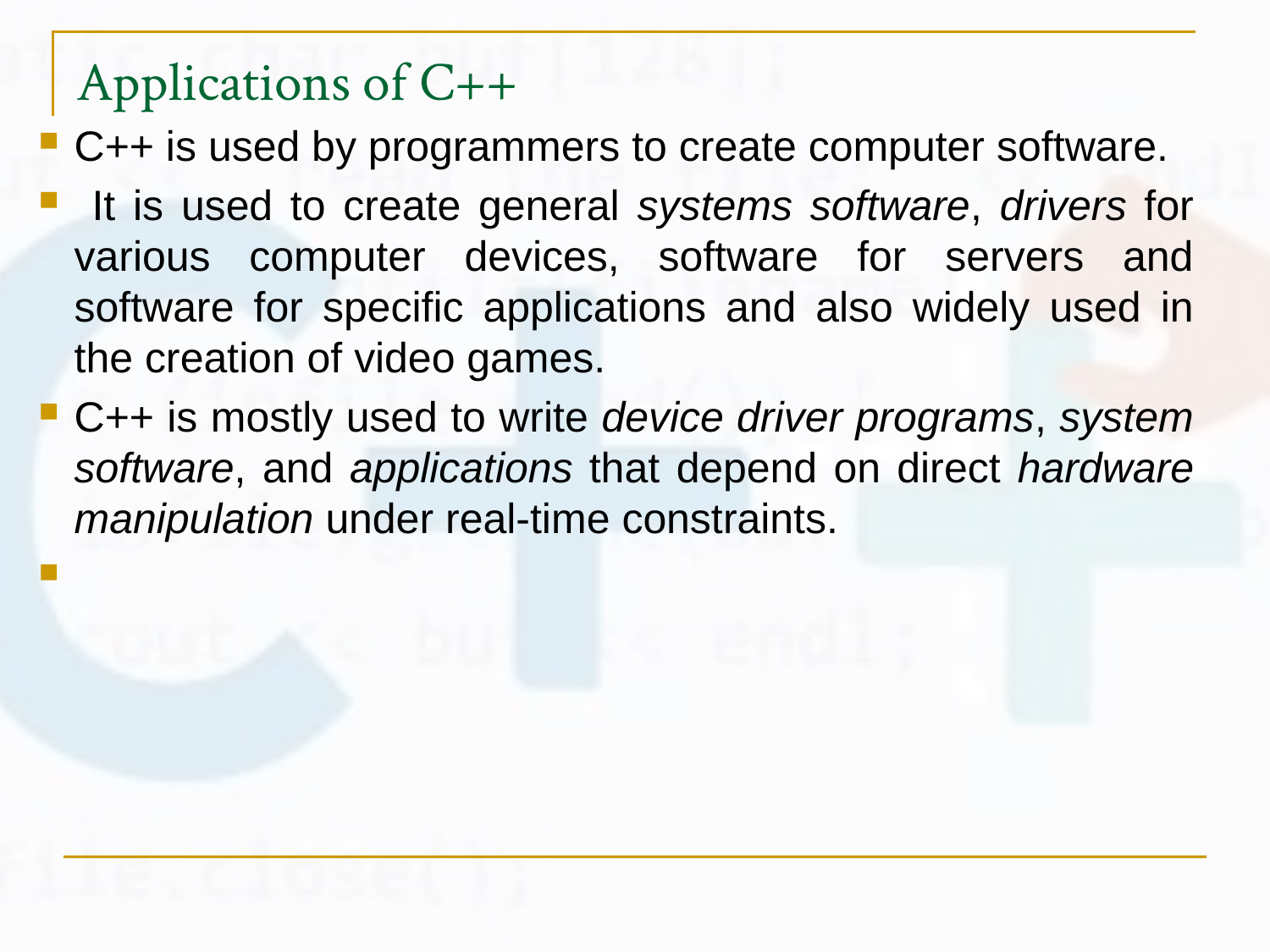

# Applications of C++
C++ is used by programmers to create computer software.
 It is used to create general systems software, drivers for various computer devices, software for servers and software for specific applications and also widely used in the creation of video games.
C++ is mostly used to write device driver programs, system software, and applications that depend on direct hardware manipulation under real-time constraints.